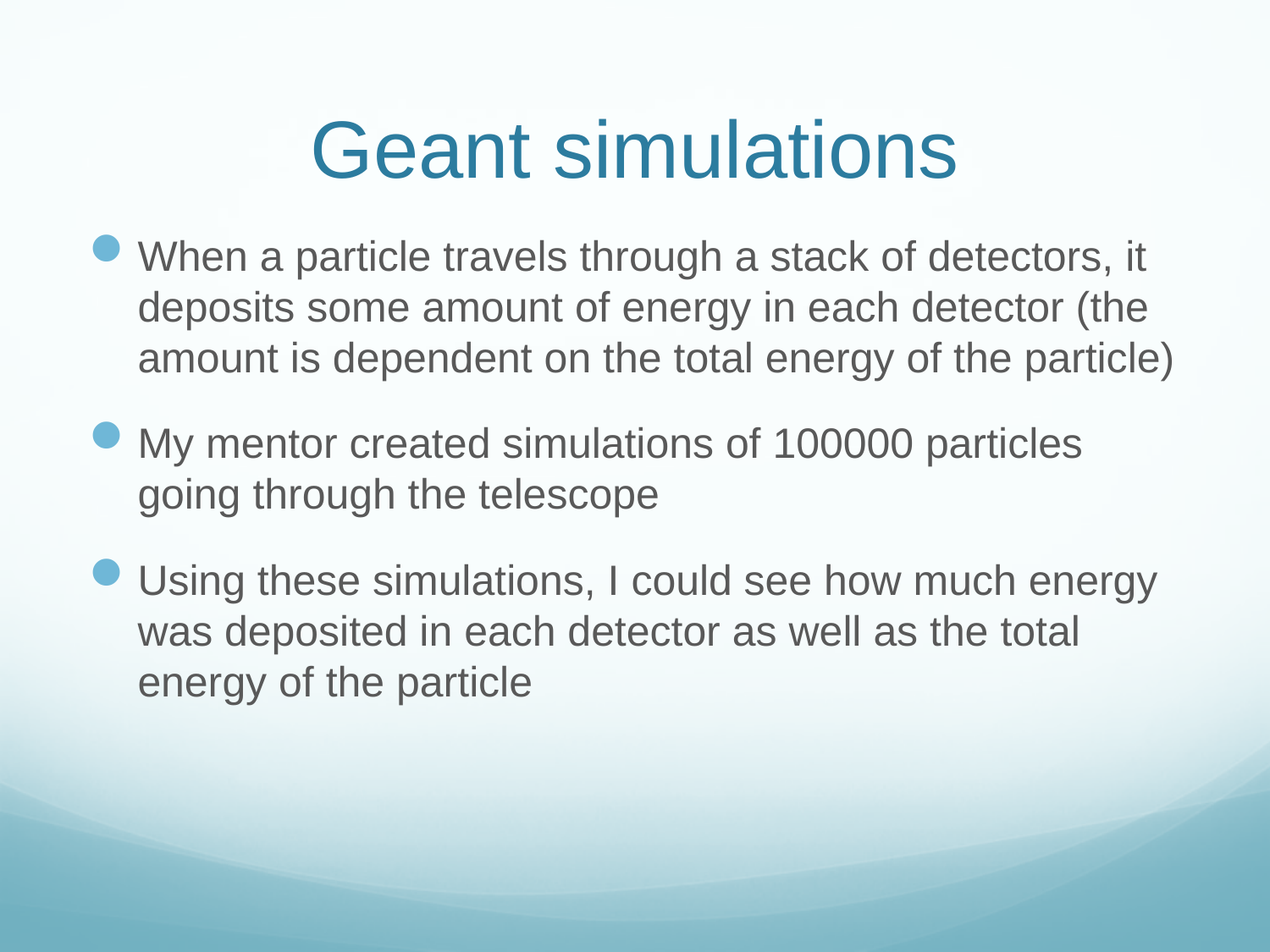

# Geant simulations
When a particle travels through a stack of detectors, it deposits some amount of energy in each detector (the amount is dependent on the total energy of the particle)
My mentor created simulations of 100000 particles going through the telescope
Using these simulations, I could see how much energy was deposited in each detector as well as the total energy of the particle